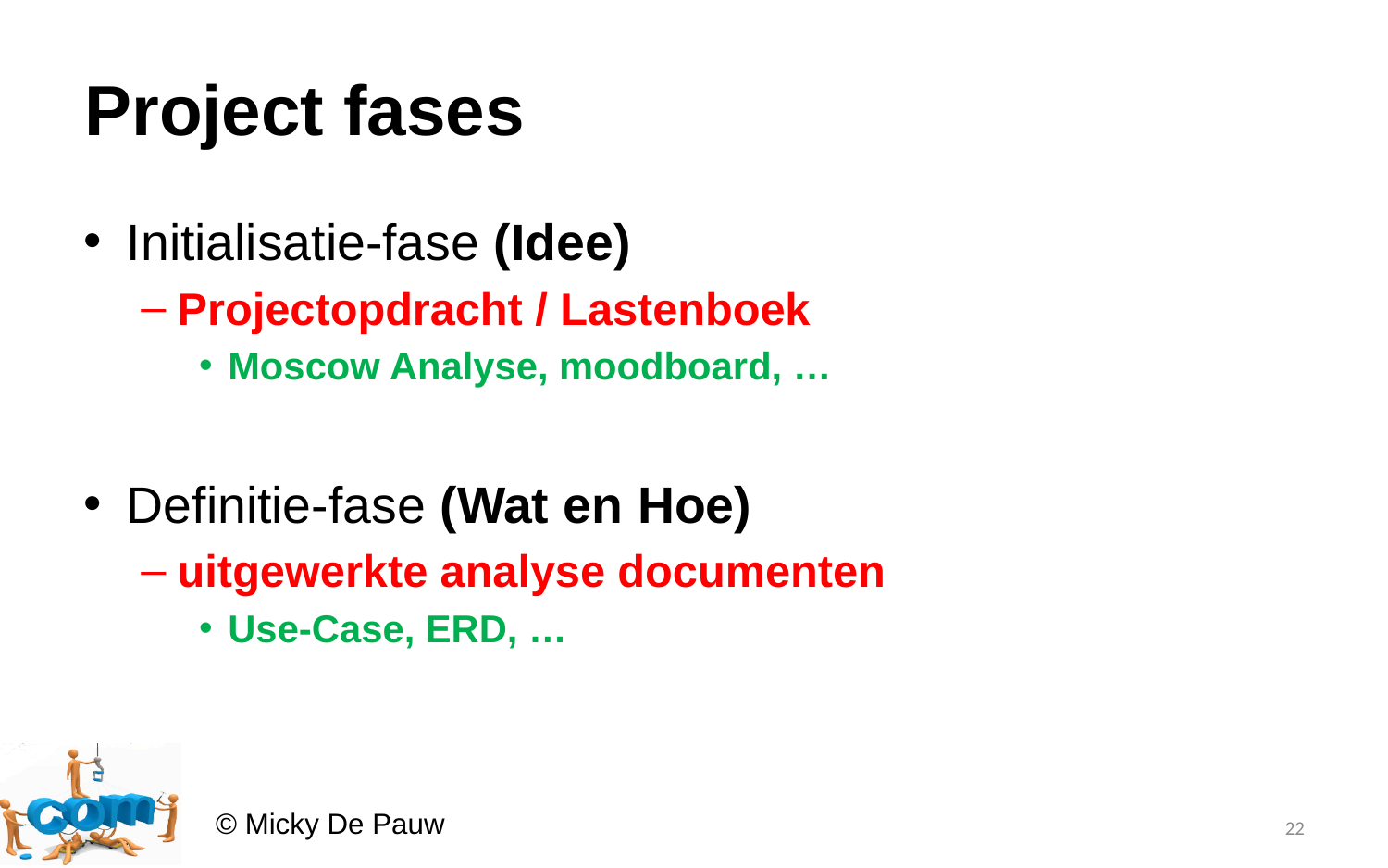

# Project fases
Initialisatie-fase (Idee)
Projectopdracht / Lastenboek
Moscow Analyse, moodboard, …

Definitie-fase (Wat en Hoe)
uitgewerkte analyse documenten
Use-Case, ERD, …
22